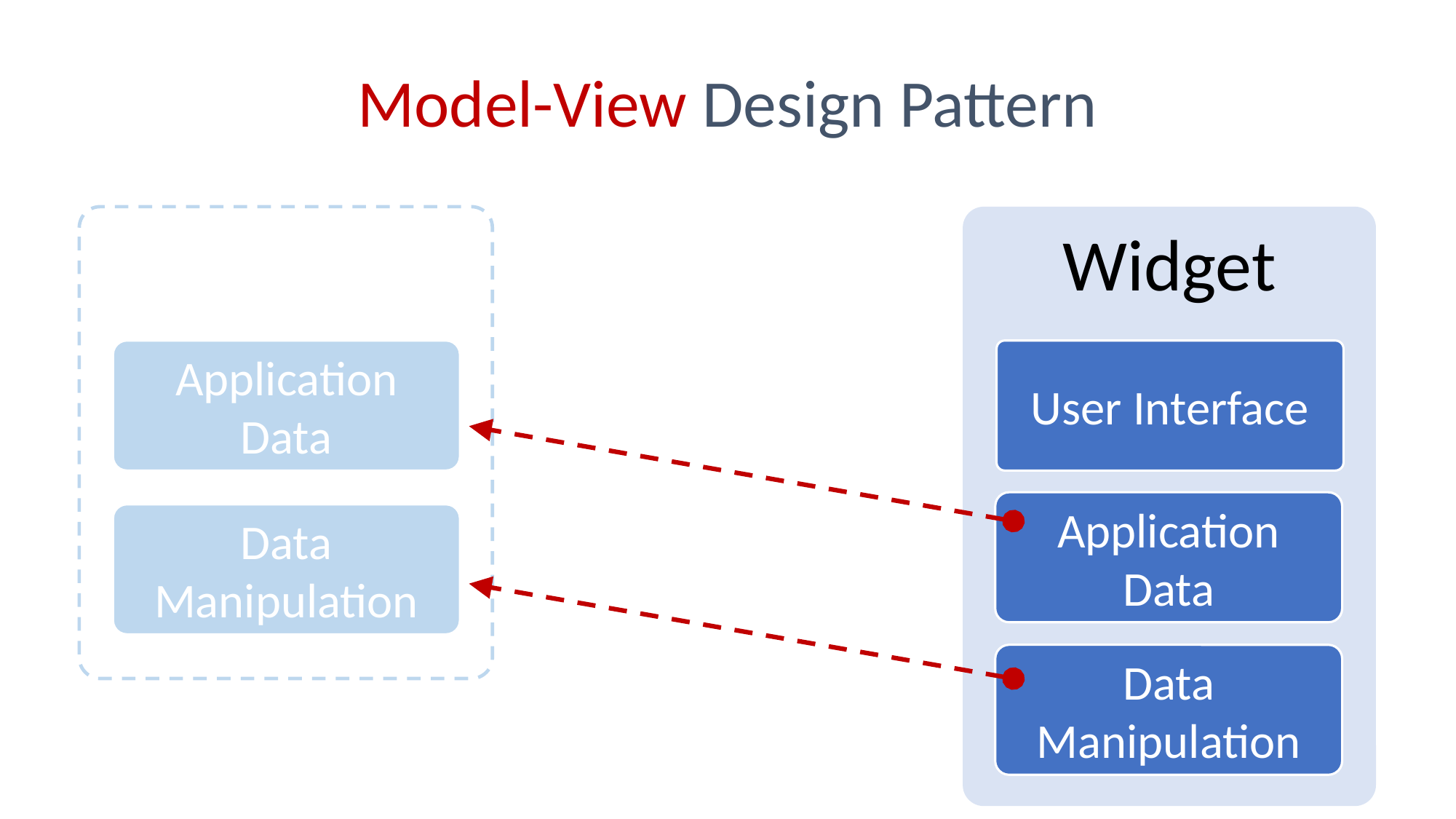

# Model-View Design Pattern

Application Data
Data Manipulation
Widget
User Interface
Application Data
Data Manipulation